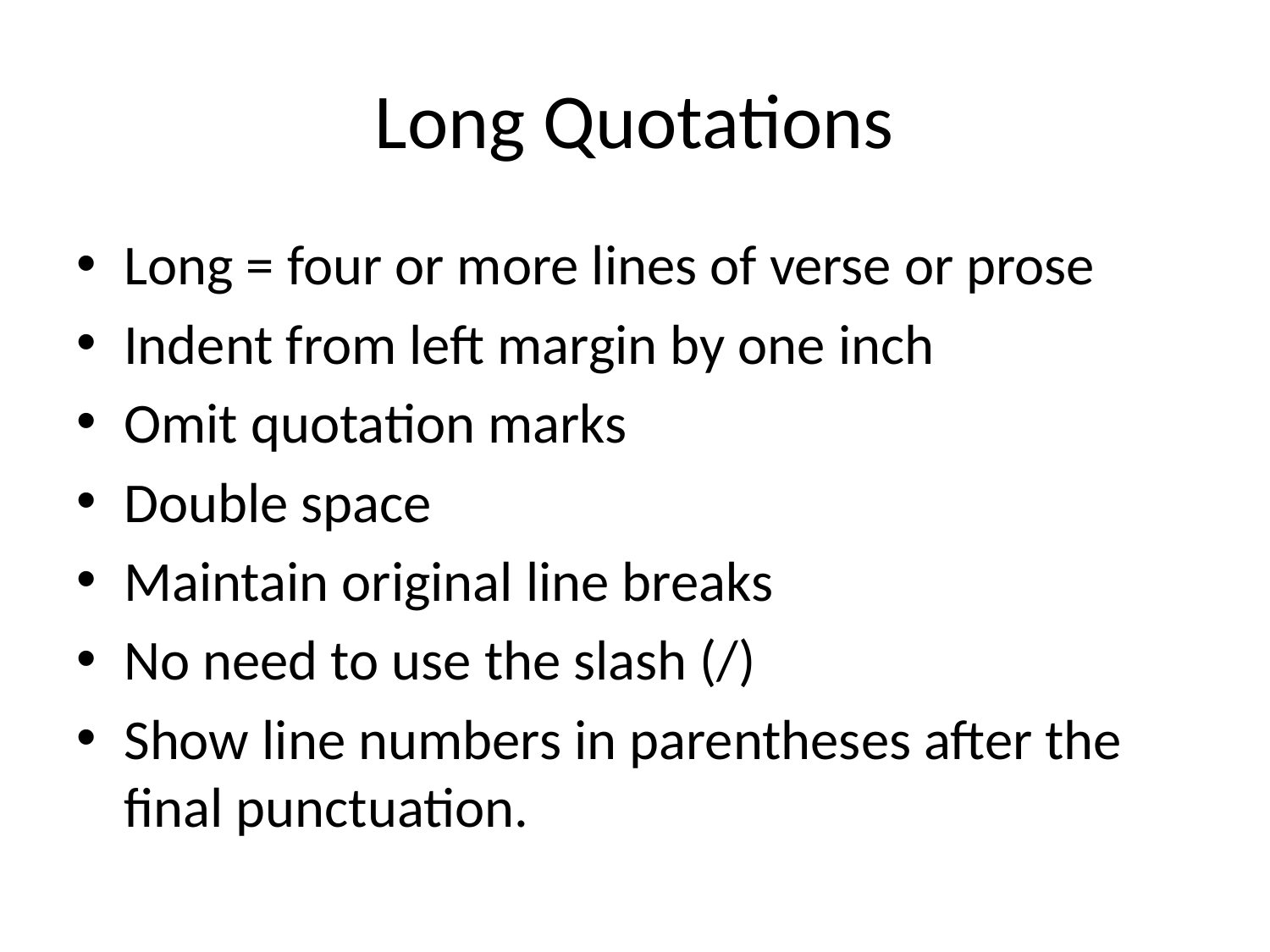

# Long Quotations
Long = four or more lines of verse or prose
Indent from left margin by one inch
Omit quotation marks
Double space
Maintain original line breaks
No need to use the slash (/)
Show line numbers in parentheses after the final punctuation.